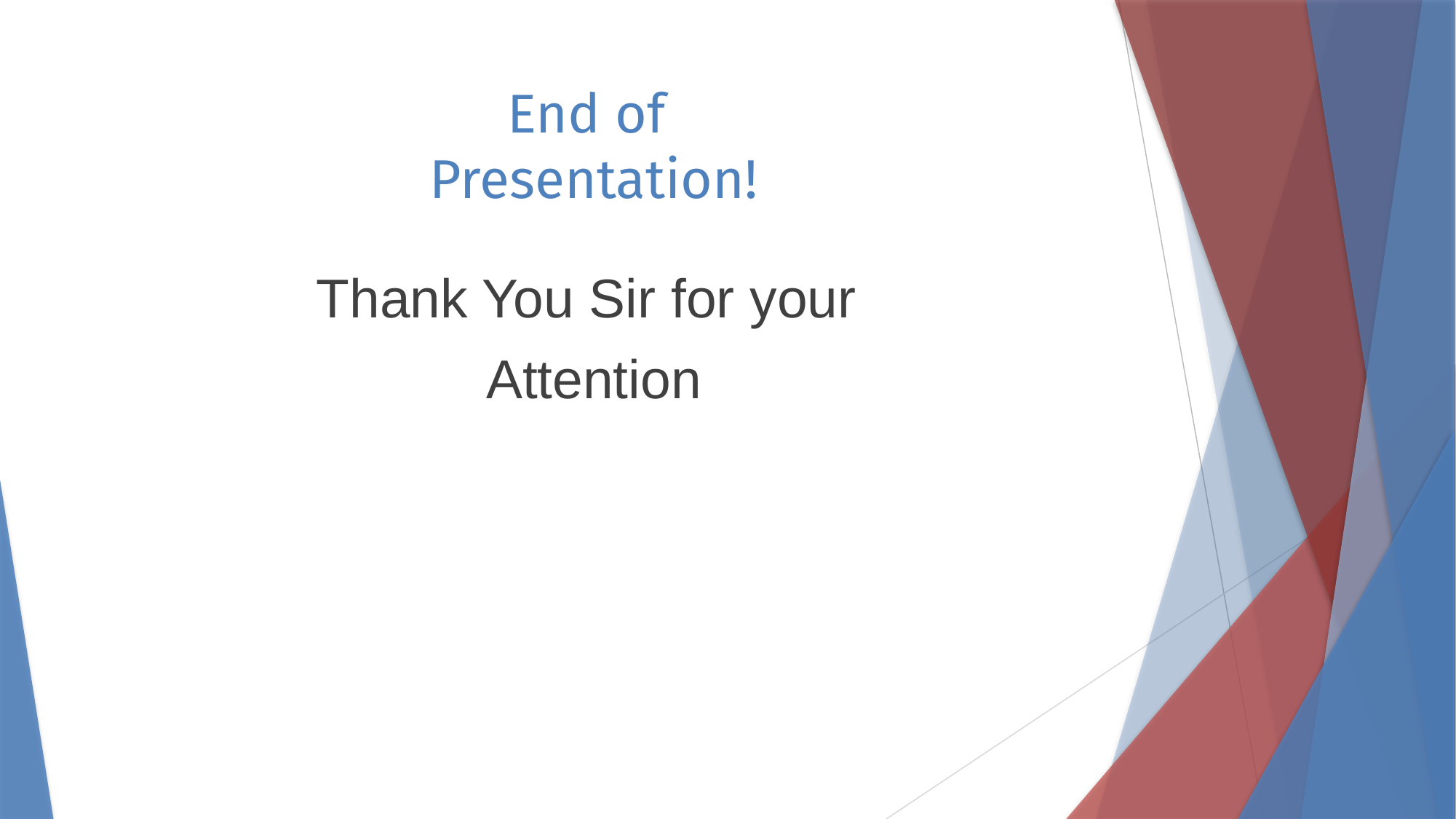

# End of Presentation!
Thank You Sir for your
Attention